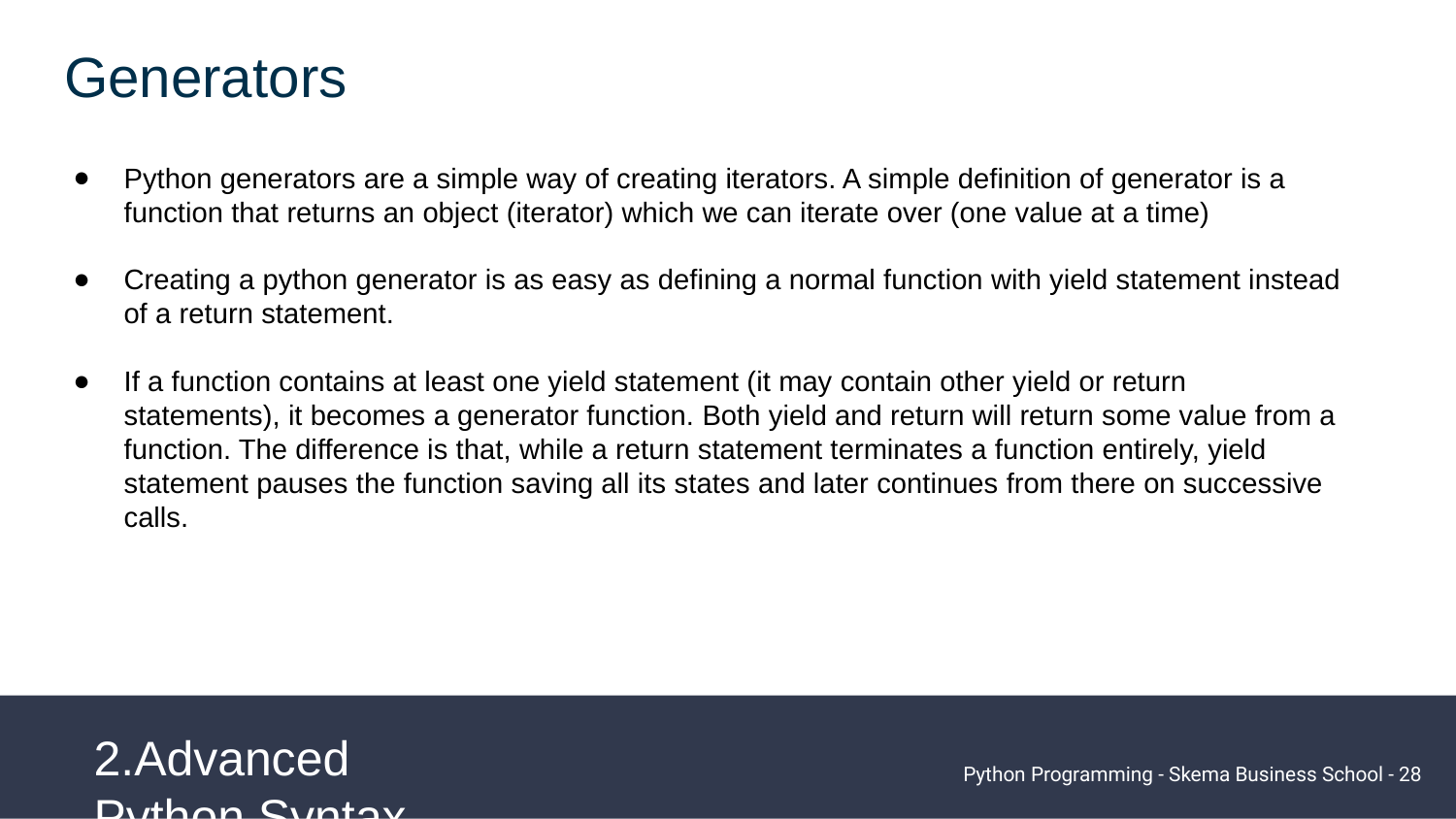

Generators

Python generators are a simple way of creating iterators. A simple definition of generator is a function that returns an object (iterator) which we can iterate over (one value at a time)

Creating a python generator is as easy as defining a normal function with yield statement instead of a return statement.

If a function contains at least one yield statement (it may contain other yield or return statements), it becomes a generator function. Both yield and return will return some value from a function. The difference is that, while a return statement terminates a function entirely, yield statement pauses the function saving all its states and later continues from there on successive calls.
2.Advanced Python Syntax
Python Programming - Skema Business School - 28